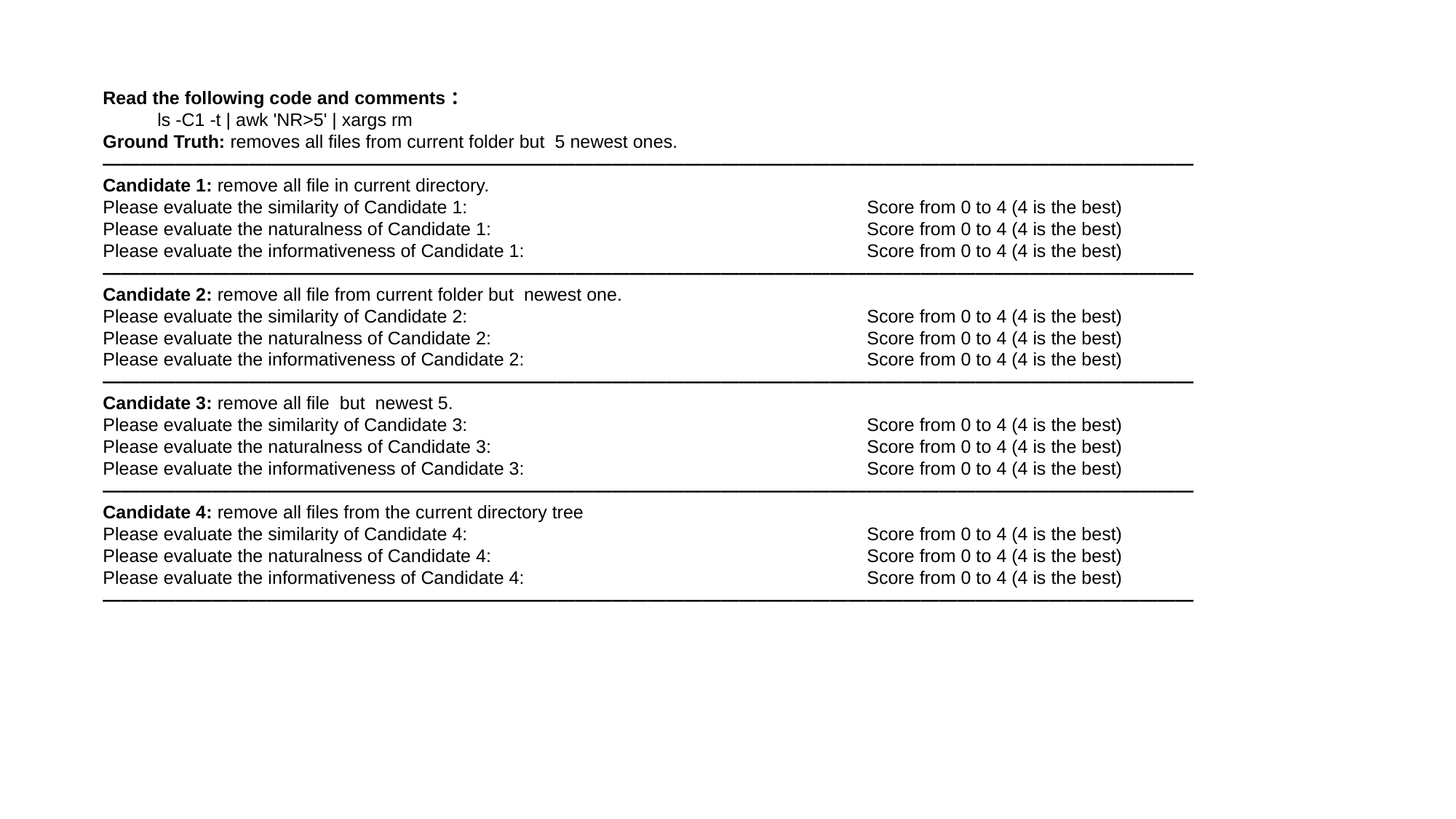

Read the following code and comments：
ls -C1 -t | awk 'NR>5' | xargs rm
Ground Truth: removes all files from current folder but  5 newest ones.
————————————————————————————————————————————————————————————
Candidate 1: remove all file in current directory.
Please evaluate the similarity of Candidate 1:				Score from 0 to 4 (4 is the best)
Please evaluate the naturalness of Candidate 1:				Score from 0 to 4 (4 is the best)
Please evaluate the informativeness of Candidate 1:				Score from 0 to 4 (4 is the best)
————————————————————————————————————————————————————————————
Candidate 2: remove all file from current folder but  newest one.
Please evaluate the similarity of Candidate 2:				Score from 0 to 4 (4 is the best)
Please evaluate the naturalness of Candidate 2:				Score from 0 to 4 (4 is the best)
Please evaluate the informativeness of Candidate 2:				Score from 0 to 4 (4 is the best)
————————————————————————————————————————————————————————————
Candidate 3: remove all file  but  newest 5.
Please evaluate the similarity of Candidate 3:				Score from 0 to 4 (4 is the best)
Please evaluate the naturalness of Candidate 3:				Score from 0 to 4 (4 is the best)
Please evaluate the informativeness of Candidate 3:				Score from 0 to 4 (4 is the best)
————————————————————————————————————————————————————————————
Candidate 4: remove all files from the current directory tree
Please evaluate the similarity of Candidate 4:				Score from 0 to 4 (4 is the best)
Please evaluate the naturalness of Candidate 4:				Score from 0 to 4 (4 is the best)
Please evaluate the informativeness of Candidate 4:				Score from 0 to 4 (4 is the best)
————————————————————————————————————————————————————————————